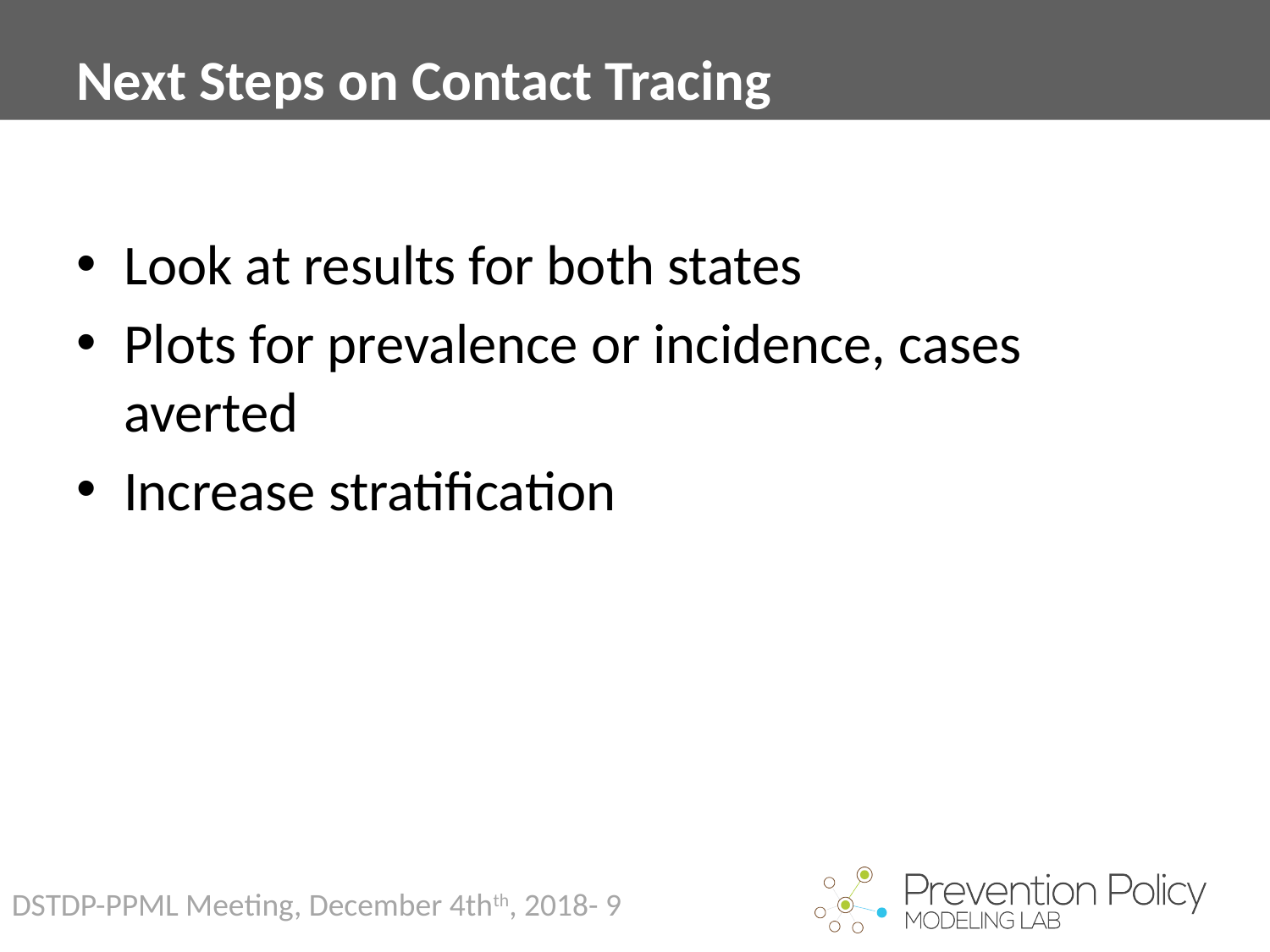

# Next Steps on Contact Tracing
Look at results for both states
Plots for prevalence or incidence, cases averted
Increase stratification